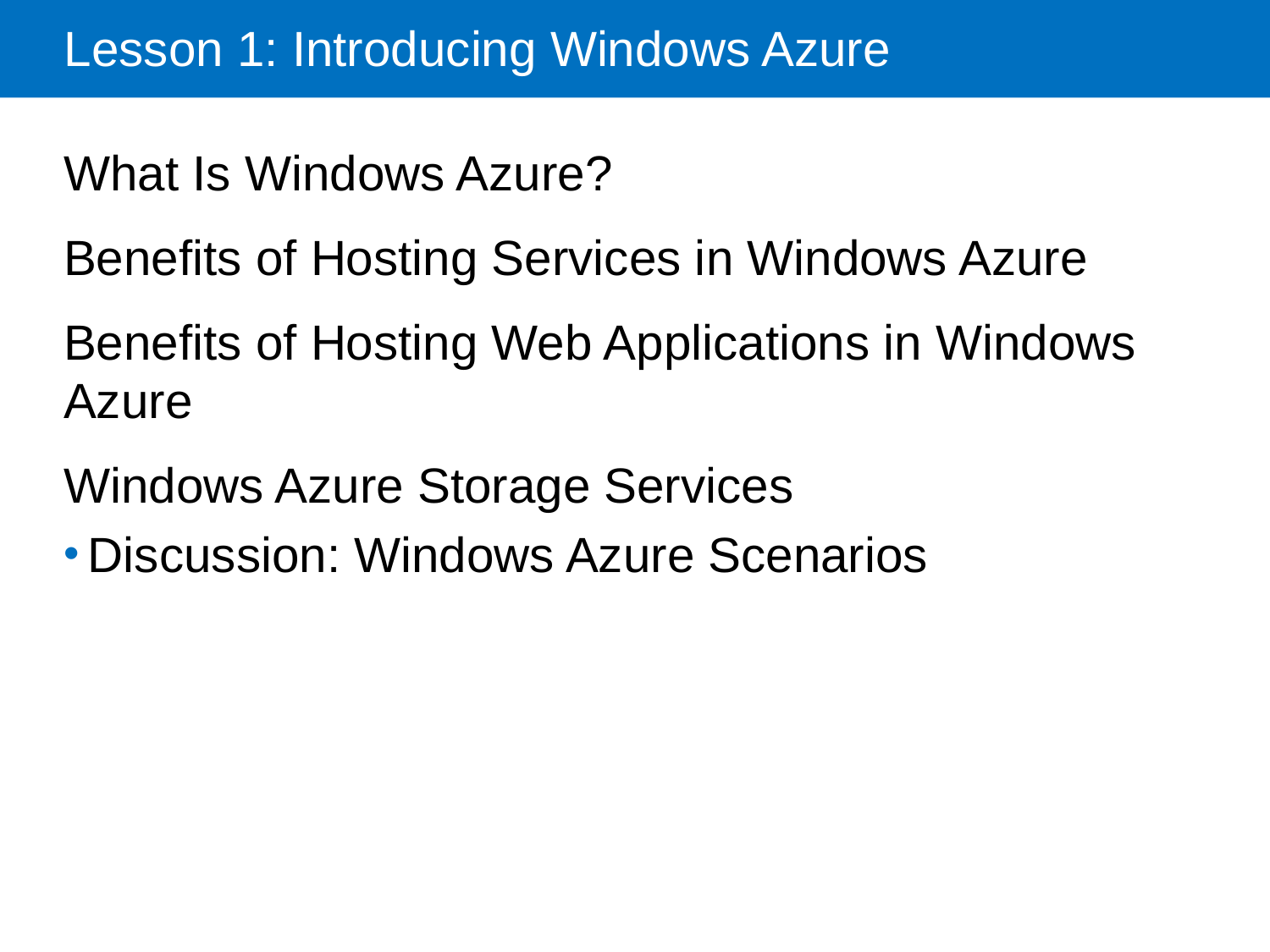

# Lesson 1: Introducing Windows Azure
What Is Windows Azure?
Benefits of Hosting Services in Windows Azure
Benefits of Hosting Web Applications in Windows Azure
Windows Azure Storage Services
Discussion: Windows Azure Scenarios